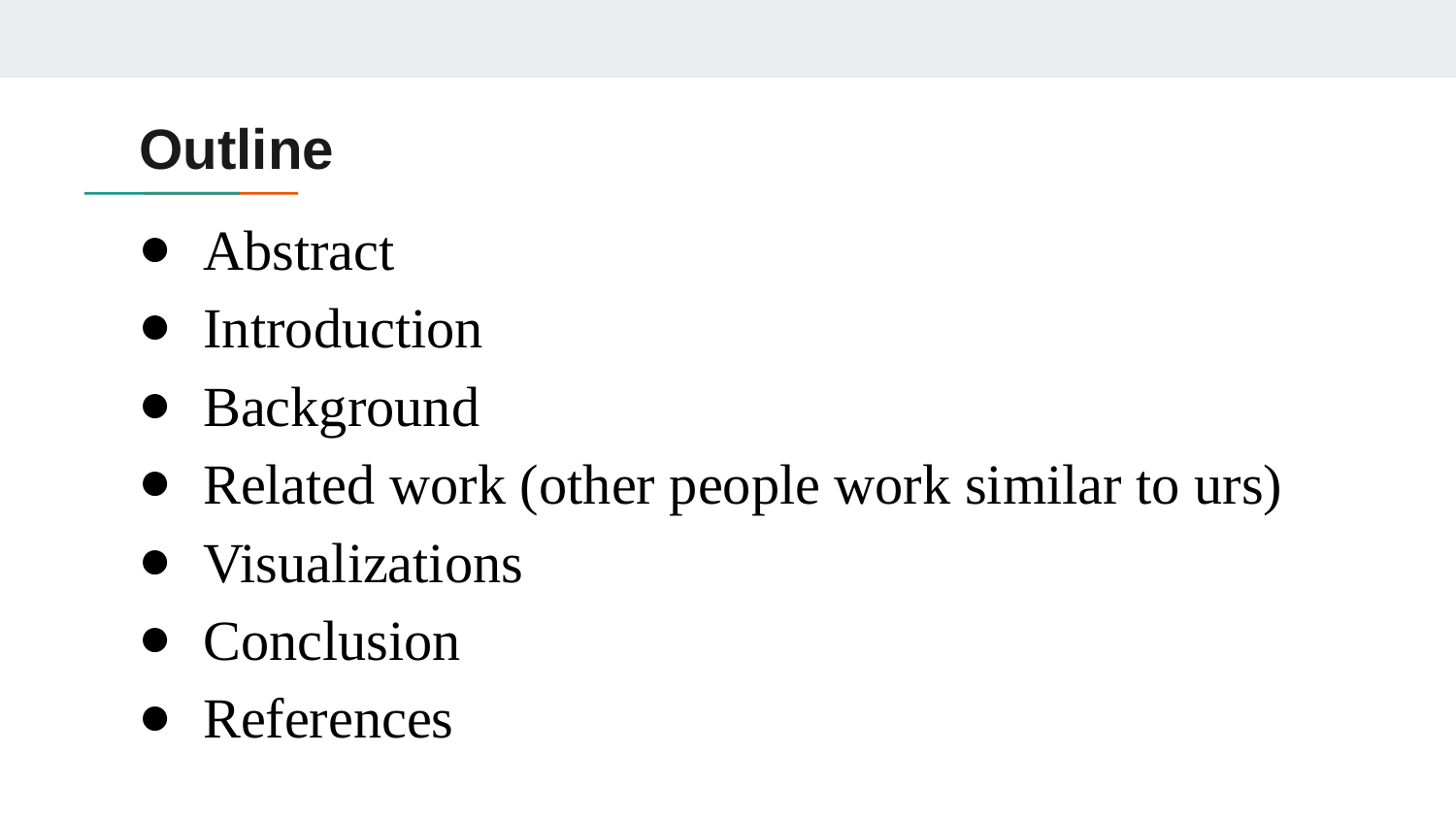

# Outline
Abstract
Introduction
Background
Related work (other people work similar to urs)
Visualizations
Conclusion
References